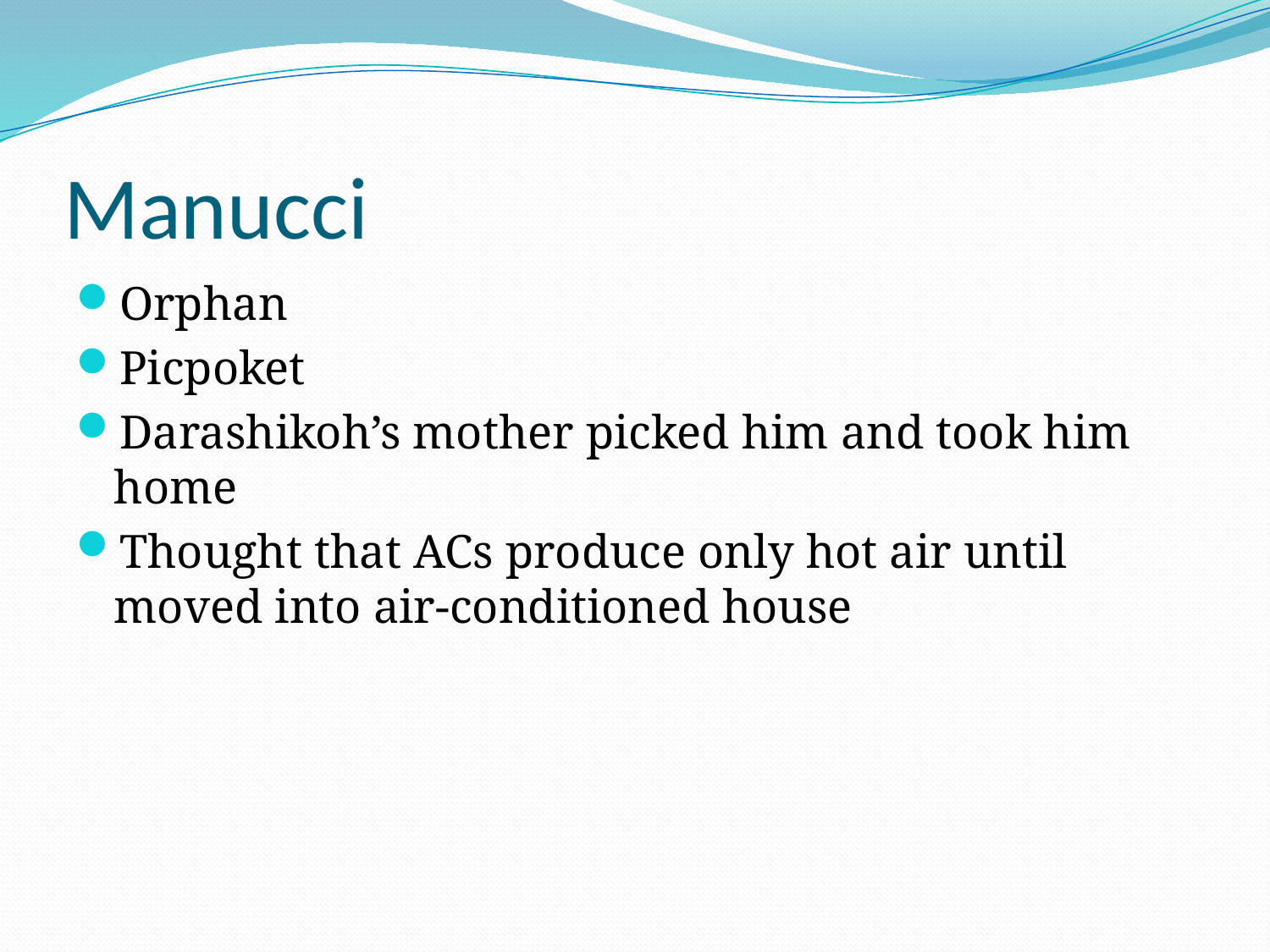

# Manucci
Orphan
Picpoket
Darashikoh’s mother picked him and took him home
Thought that ACs produce only hot air until moved into air-conditioned house